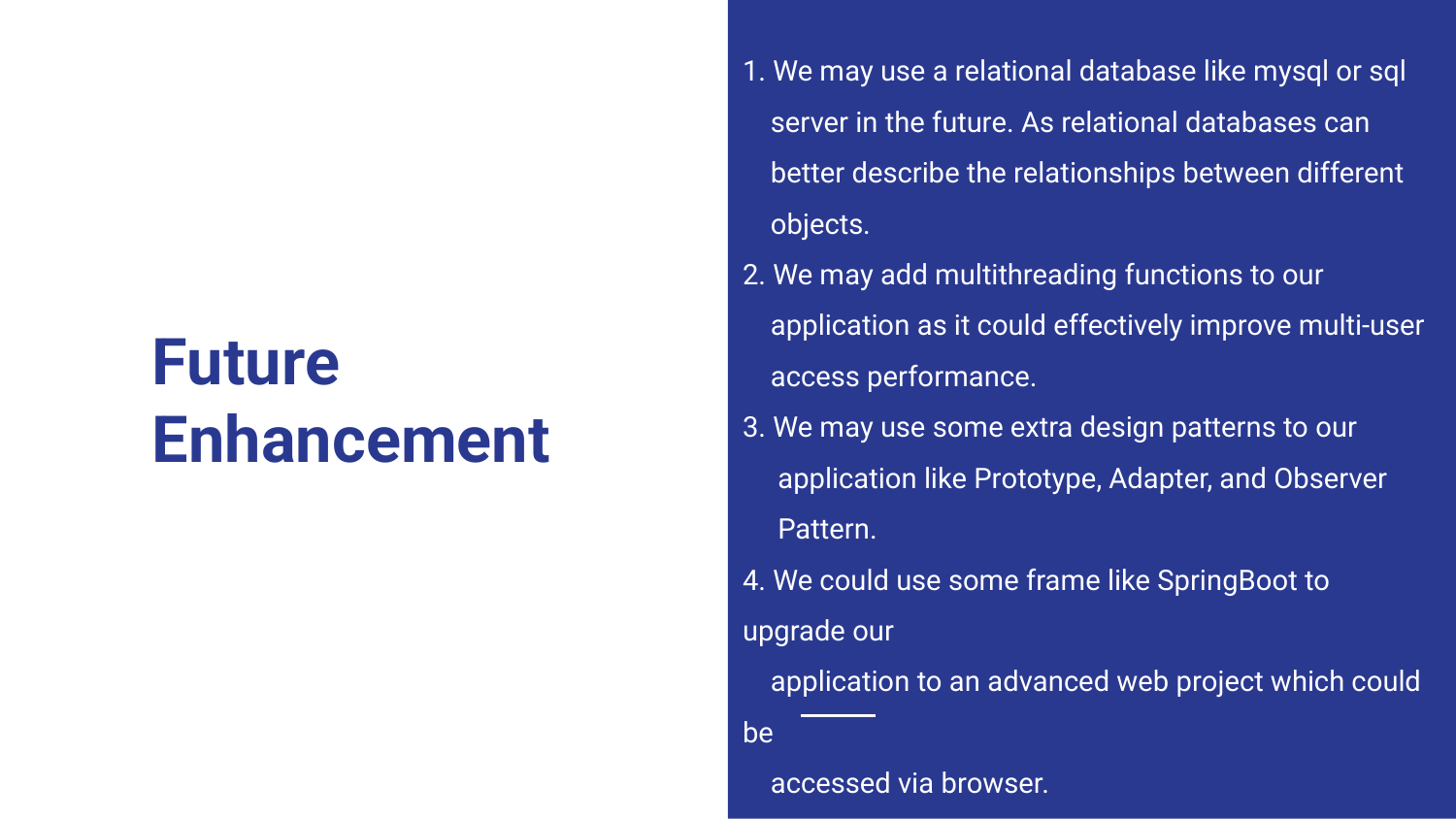

1. We may use a relational database like mysql or sql
    server in the future. As relational databases can
    better describe the relationships between different
    objects.
2. We may add multithreading functions to our
    application as it could effectively improve multi-user
    access performance.
3. We may use some extra design patterns to our
     application like Prototype, Adapter, and Observer
     Pattern.
4. We could use some frame like SpringBoot to upgrade our
    application to an advanced web project which could be
    accessed via browser.

# Future
Enhancement